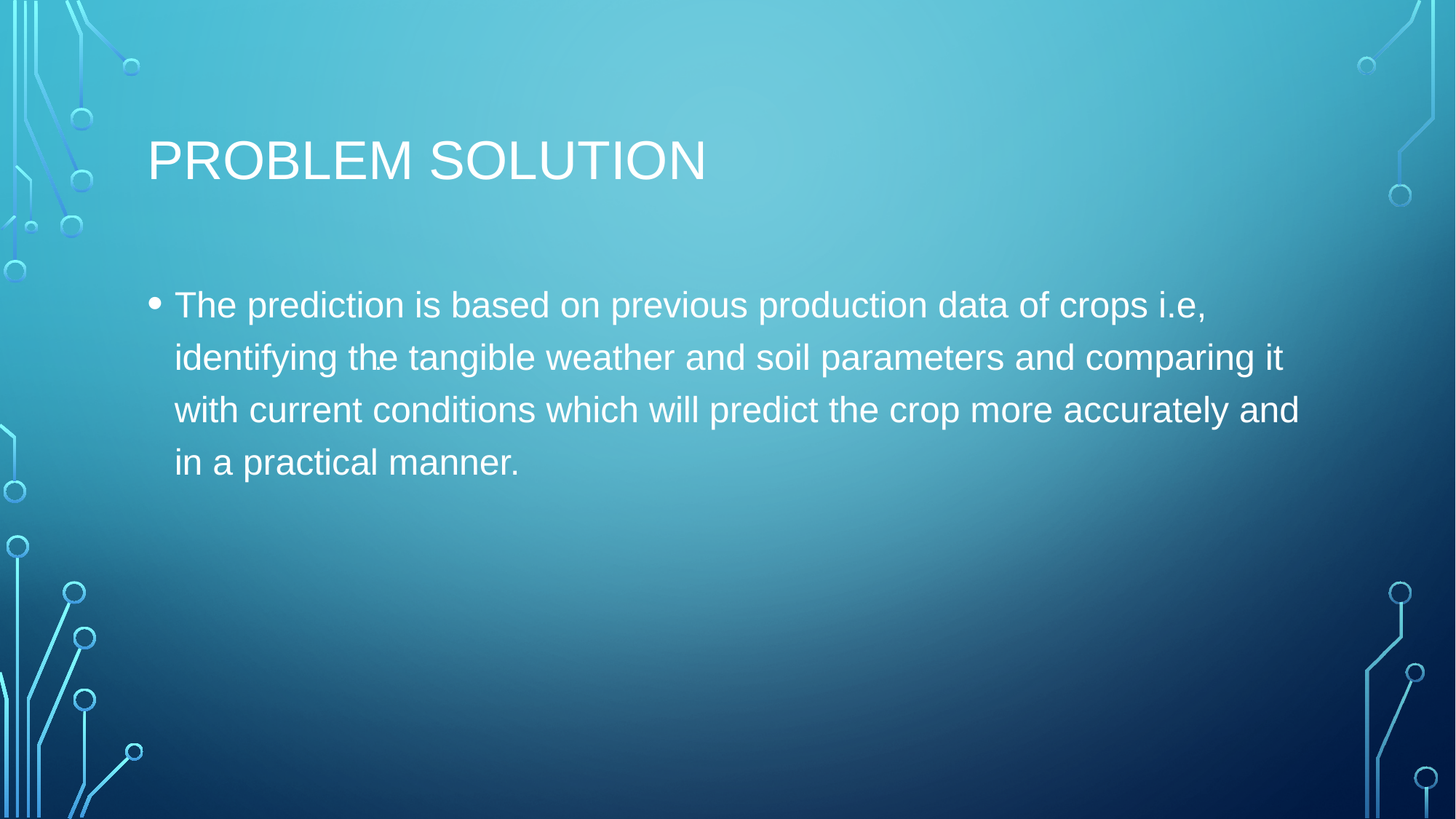

# Problem solution
The prediction is based on previous production data of crops i.e, identifying the tangible weather and soil parameters and comparing it with current conditions which will predict the crop more accurately and in a practical manner.

.